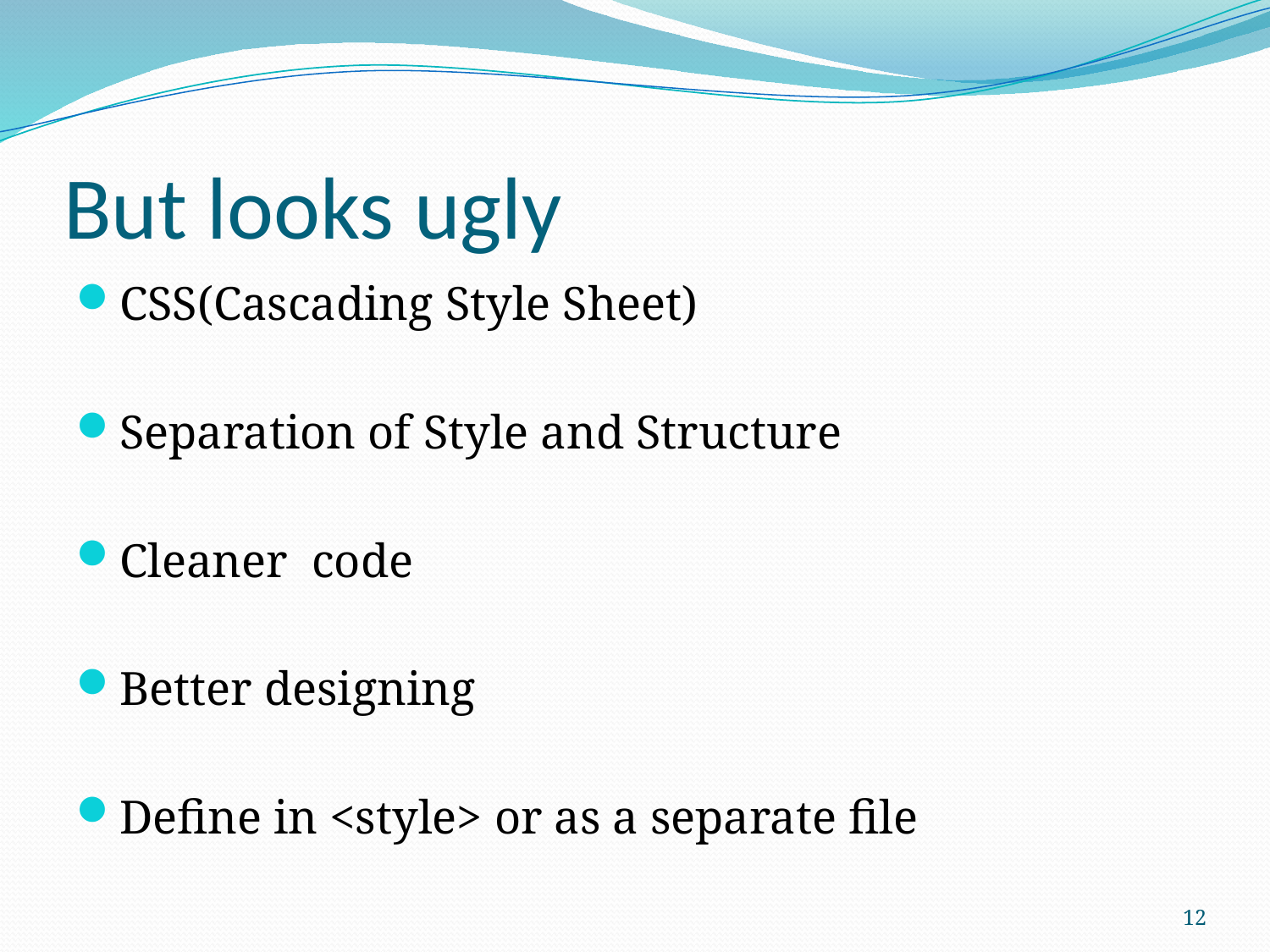

# But looks ugly
CSS(Cascading Style Sheet)

Separation of Style and Structure

Cleaner  code

Better designing

Define in <style> or as a separate file

12